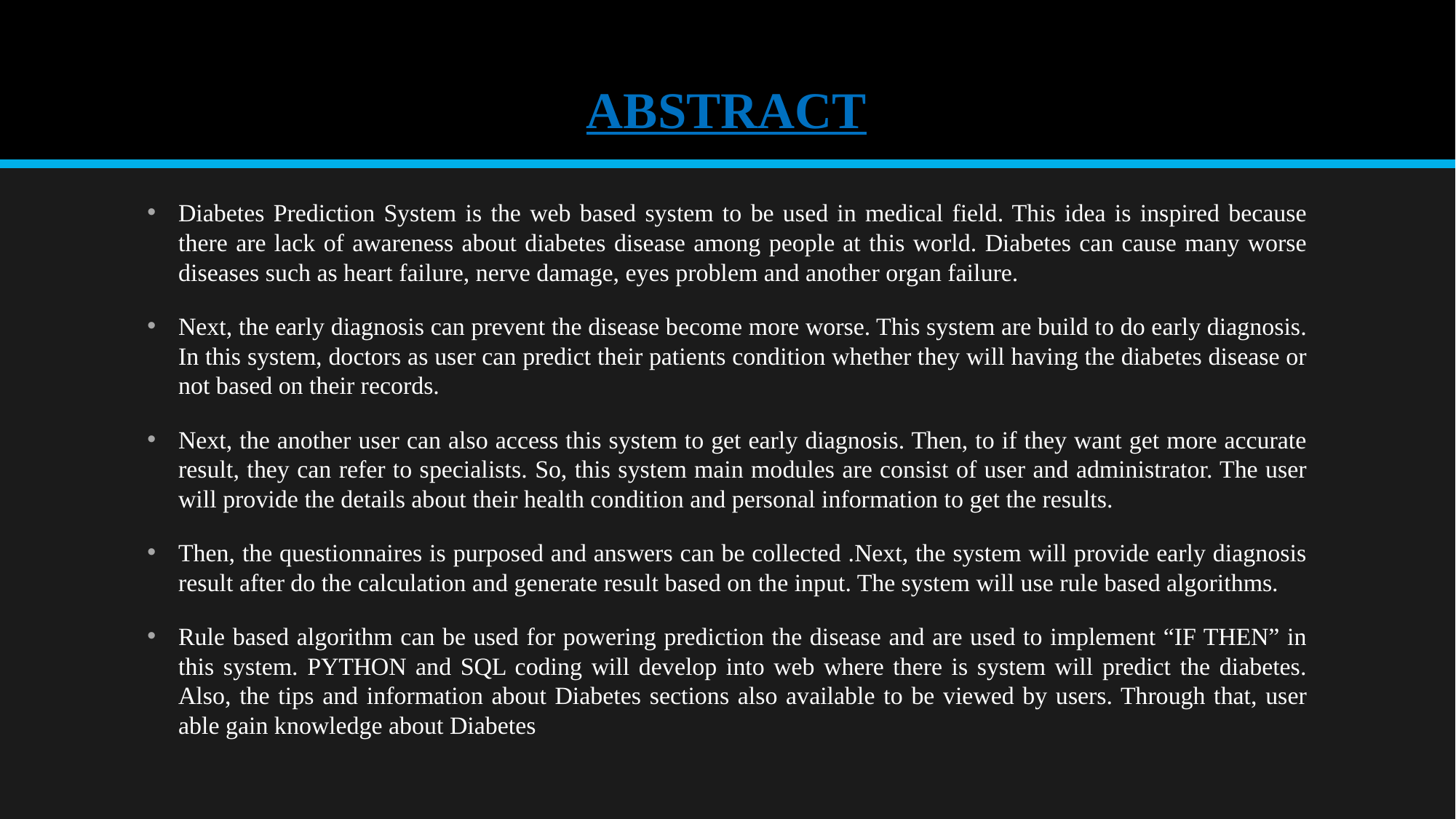

# ABSTRACT

Diabetes Prediction System is the web based system to be used in medical field. This idea is inspired because there are lack of awareness about diabetes disease among people at this world. Diabetes can cause many worse diseases such as heart failure, nerve damage, eyes problem and another organ failure.
Next, the early diagnosis can prevent the disease become more worse. This system are build to do early diagnosis. In this system, doctors as user can predict their patients condition whether they will having the diabetes disease or not based on their records.
Next, the another user can also access this system to get early diagnosis. Then, to if they want get more accurate result, they can refer to specialists. So, this system main modules are consist of user and administrator. The user will provide the details about their health condition and personal information to get the results.
Then, the questionnaires is purposed and answers can be collected .Next, the system will provide early diagnosis result after do the calculation and generate result based on the input. The system will use rule based algorithms.
Rule based algorithm can be used for powering prediction the disease and are used to implement “IF THEN” in this system. PYTHON and SQL coding will develop into web where there is system will predict the diabetes. Also, the tips and information about Diabetes sections also available to be viewed by users. Through that, user able gain knowledge about Diabetes